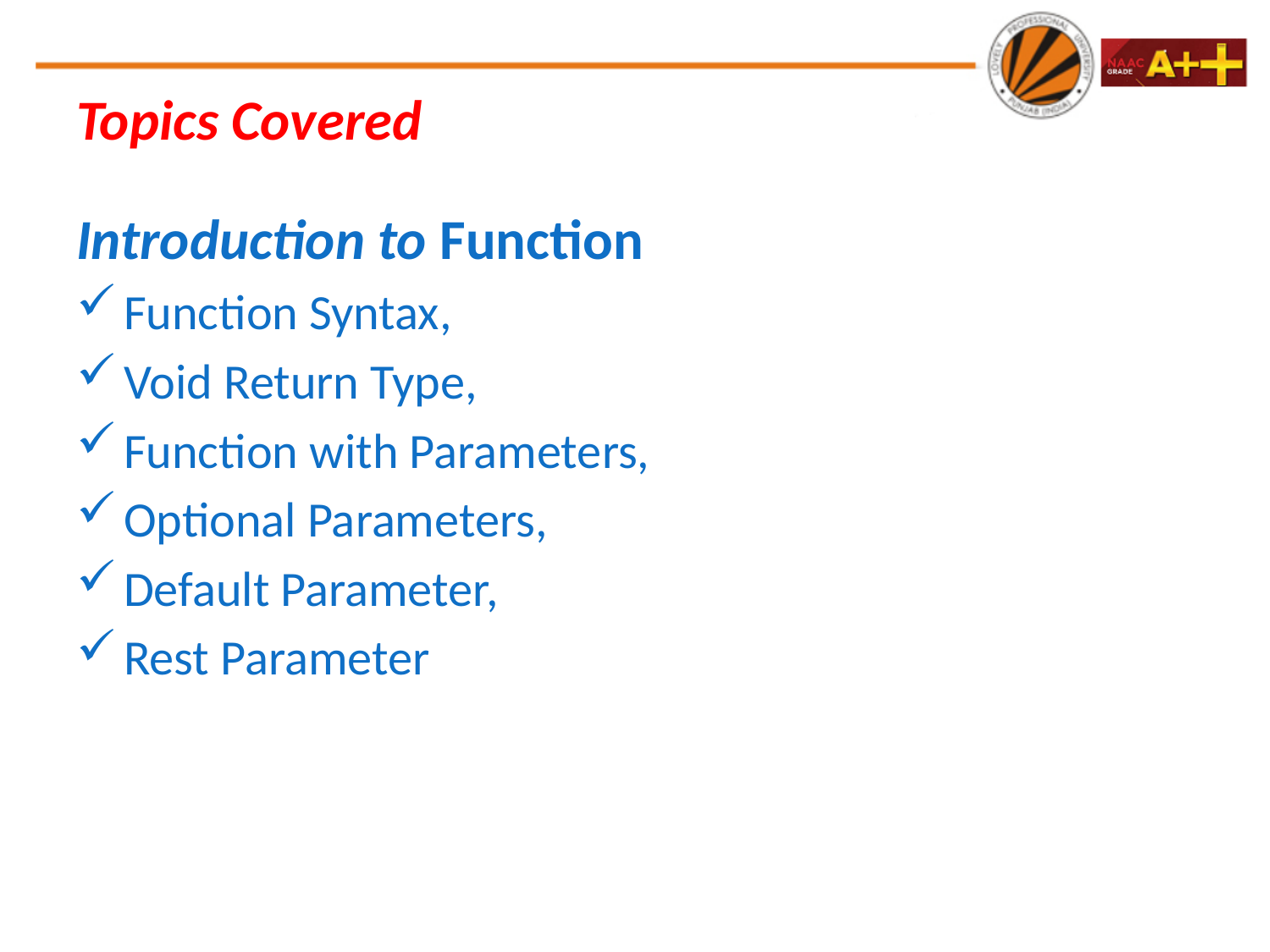

# Topics Covered
Introduction to Function
Function Syntax,
Void Return Type,
Function with Parameters,
Optional Parameters,
Default Parameter,
Rest Parameter